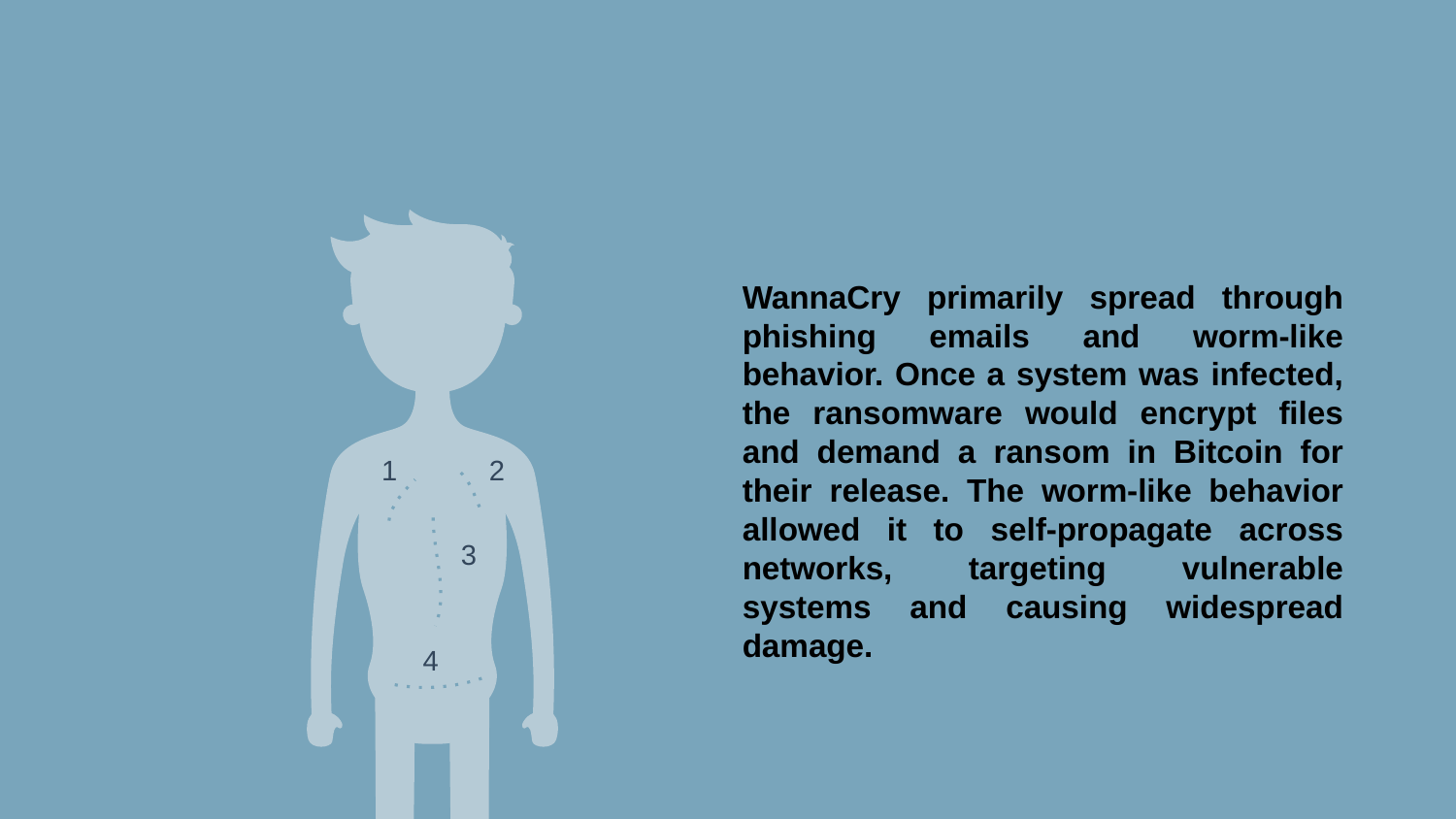

WannaCry primarily spread through phishing emails and worm-like behavior. Once a system was infected, the ransomware would encrypt files and demand a ransom in Bitcoin for their release. The worm-like behavior allowed it to self-propagate across networks, targeting vulnerable systems and causing widespread damage.
1
2

3
4